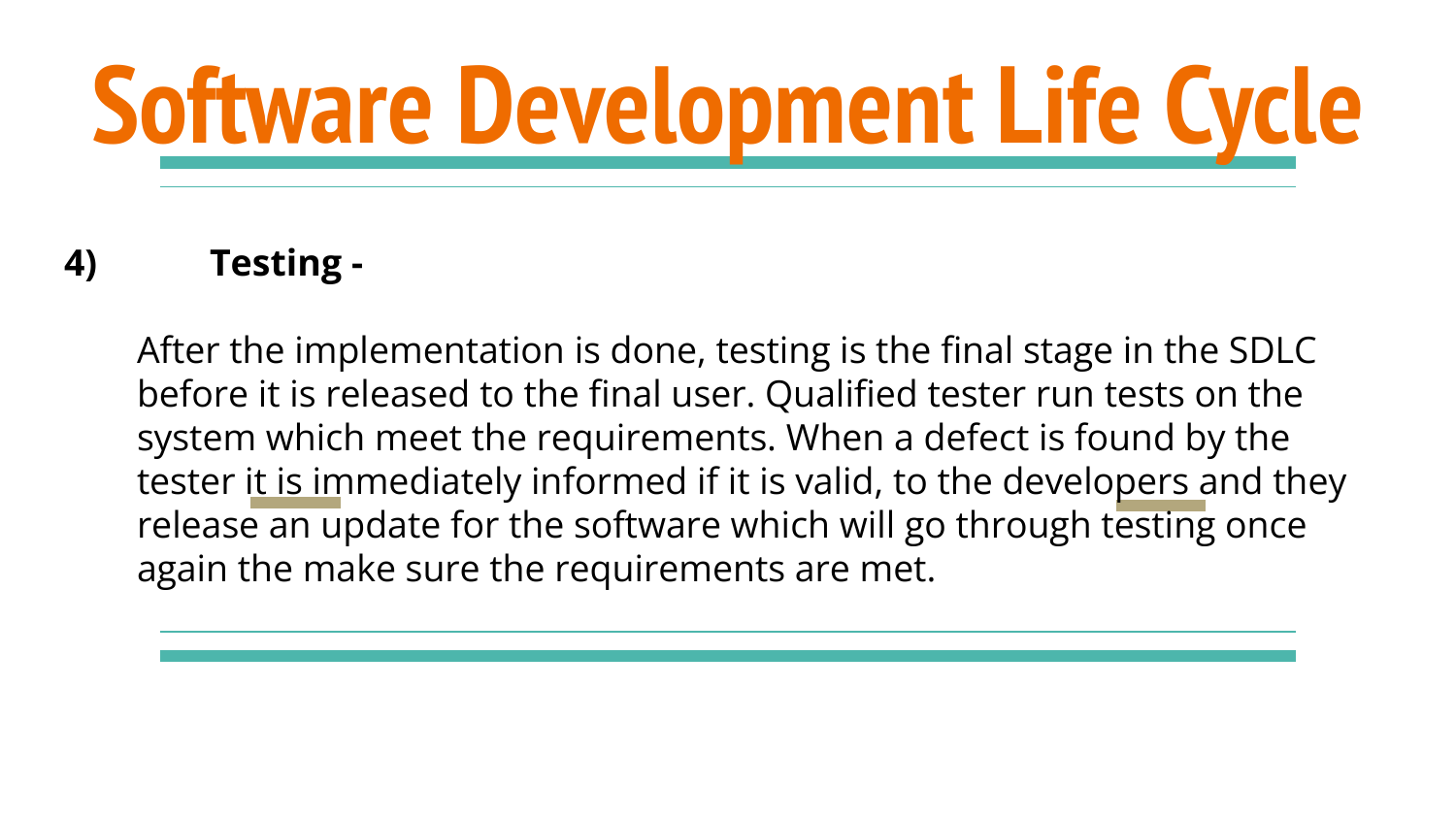

# Software Development Life Cycle
4) 	Testing -

After the implementation is done, testing is the final stage in the SDLC before it is released to the final user. Qualified tester run tests on the system which meet the requirements. When a defect is found by the tester it is immediately informed if it is valid, to the developers and they release an update for the software which will go through testing once again the make sure the requirements are met.